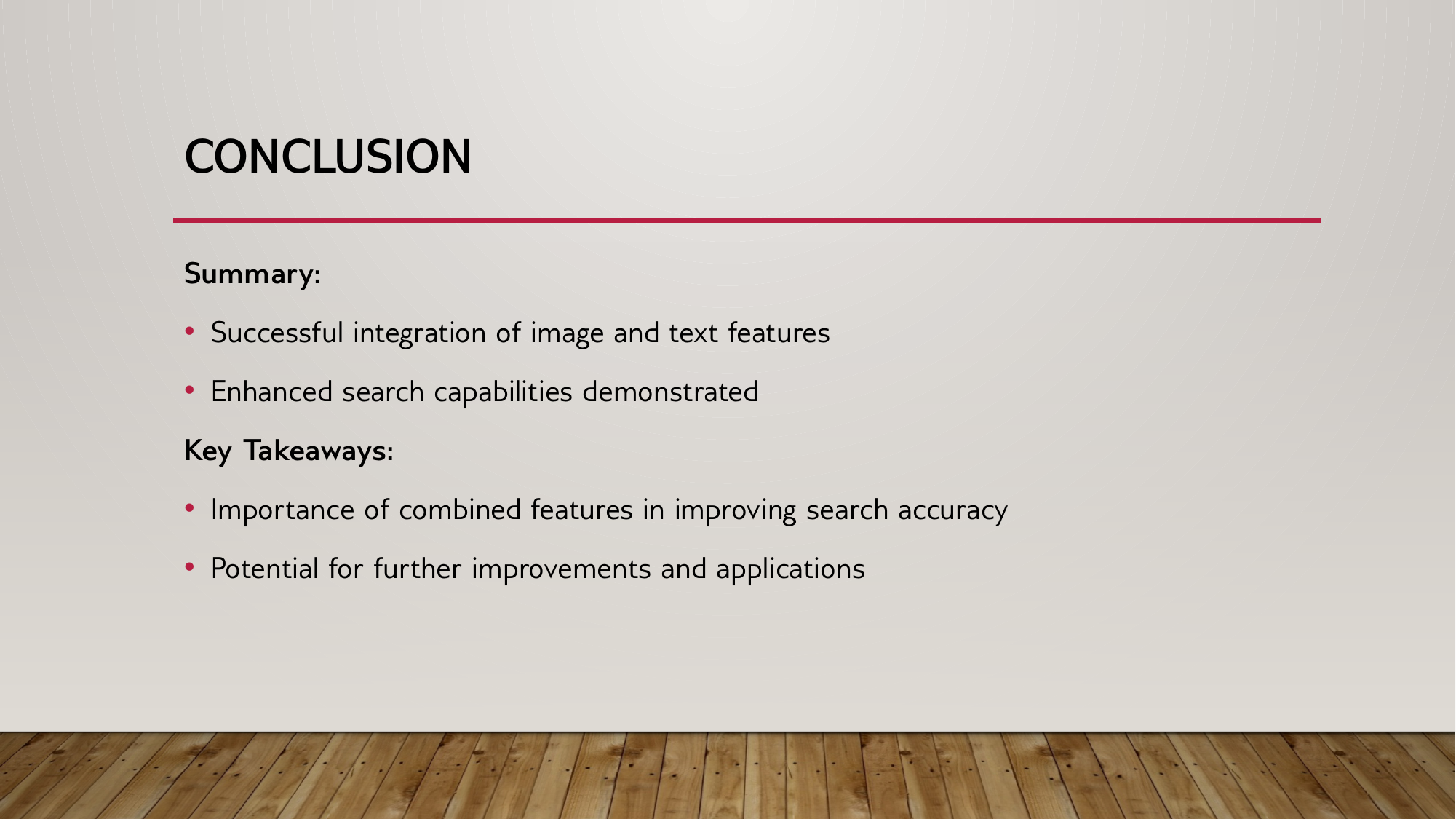

# Conclusion
Summary:
Successful integration of image and text features
Enhanced search capabilities demonstrated
Key Takeaways:
Importance of combined features in improving search accuracy
Potential for further improvements and applications